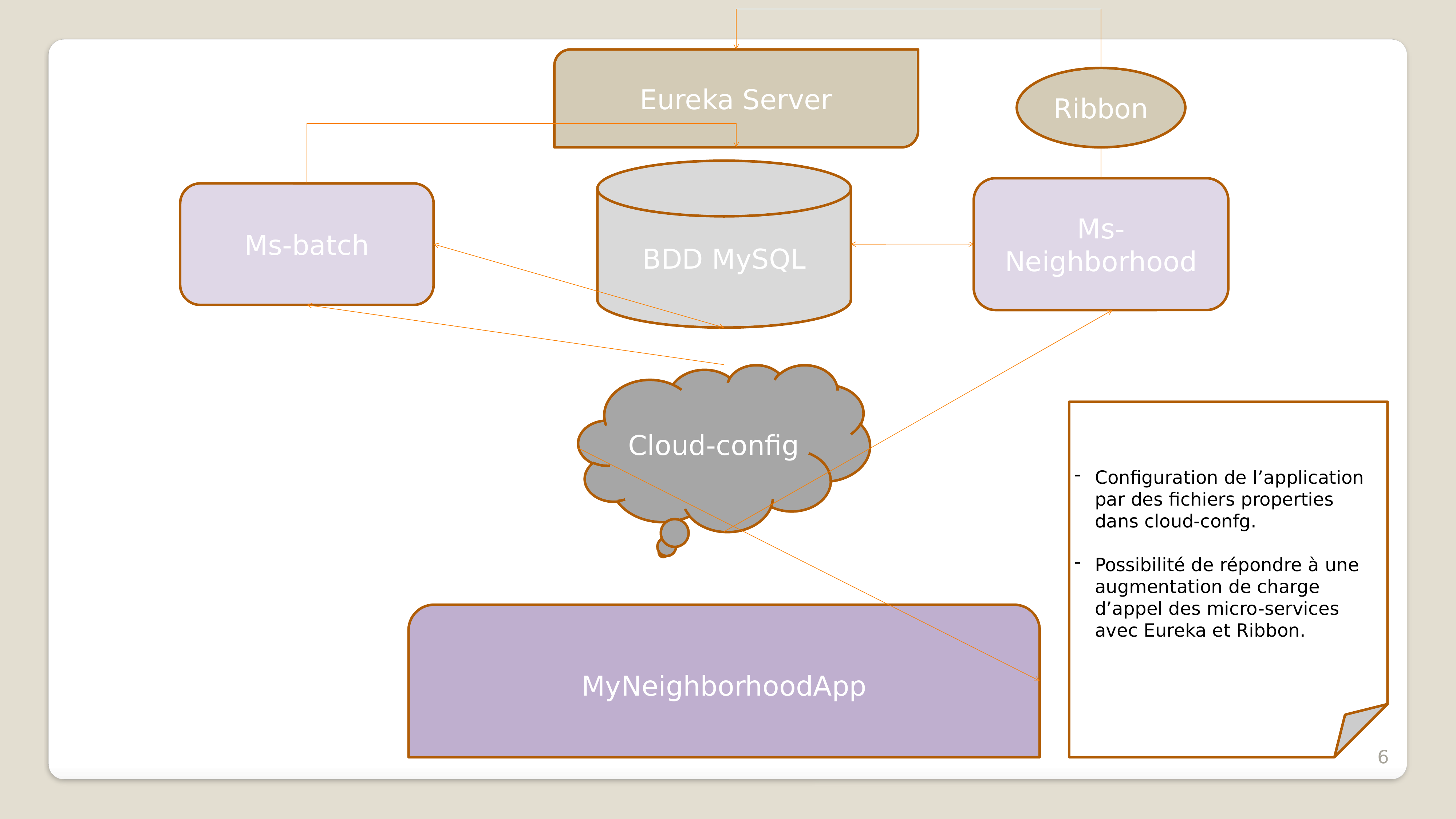

Eureka Server
Ribbon
BDD MySQL
Ms-Neighborhood
Ms-batch
Cloud-config
Configuration de l’application par des fichiers properties dans cloud-confg.

Possibilité de répondre à une augmentation de charge d’appel des micro-services avec Eureka et Ribbon.
MyNeighborhoodApp
6